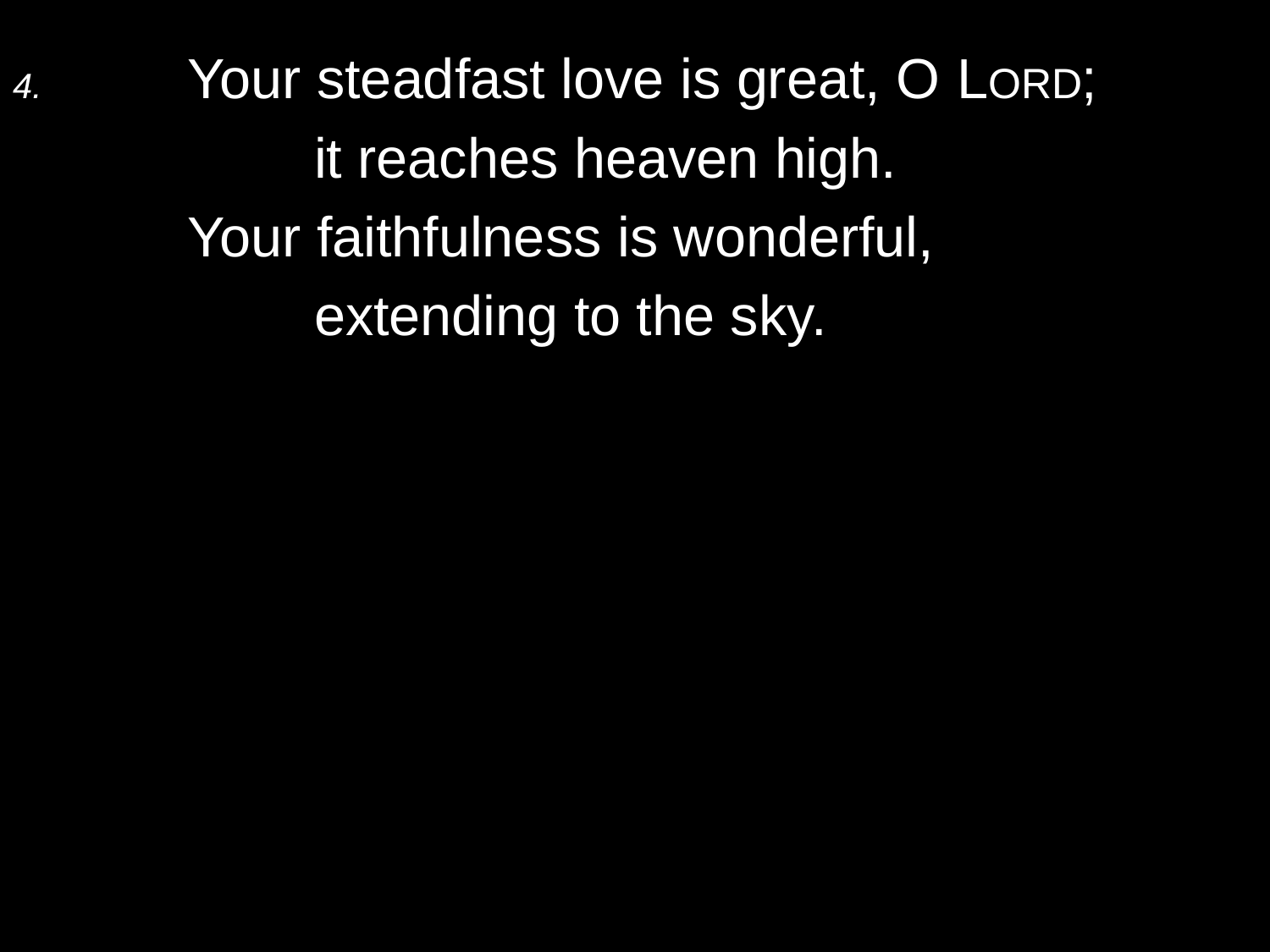

4.	Your steadfast love is great, O Lord;
		it reaches heaven high.
	Your faithfulness is wonderful,
		extending to the sky.